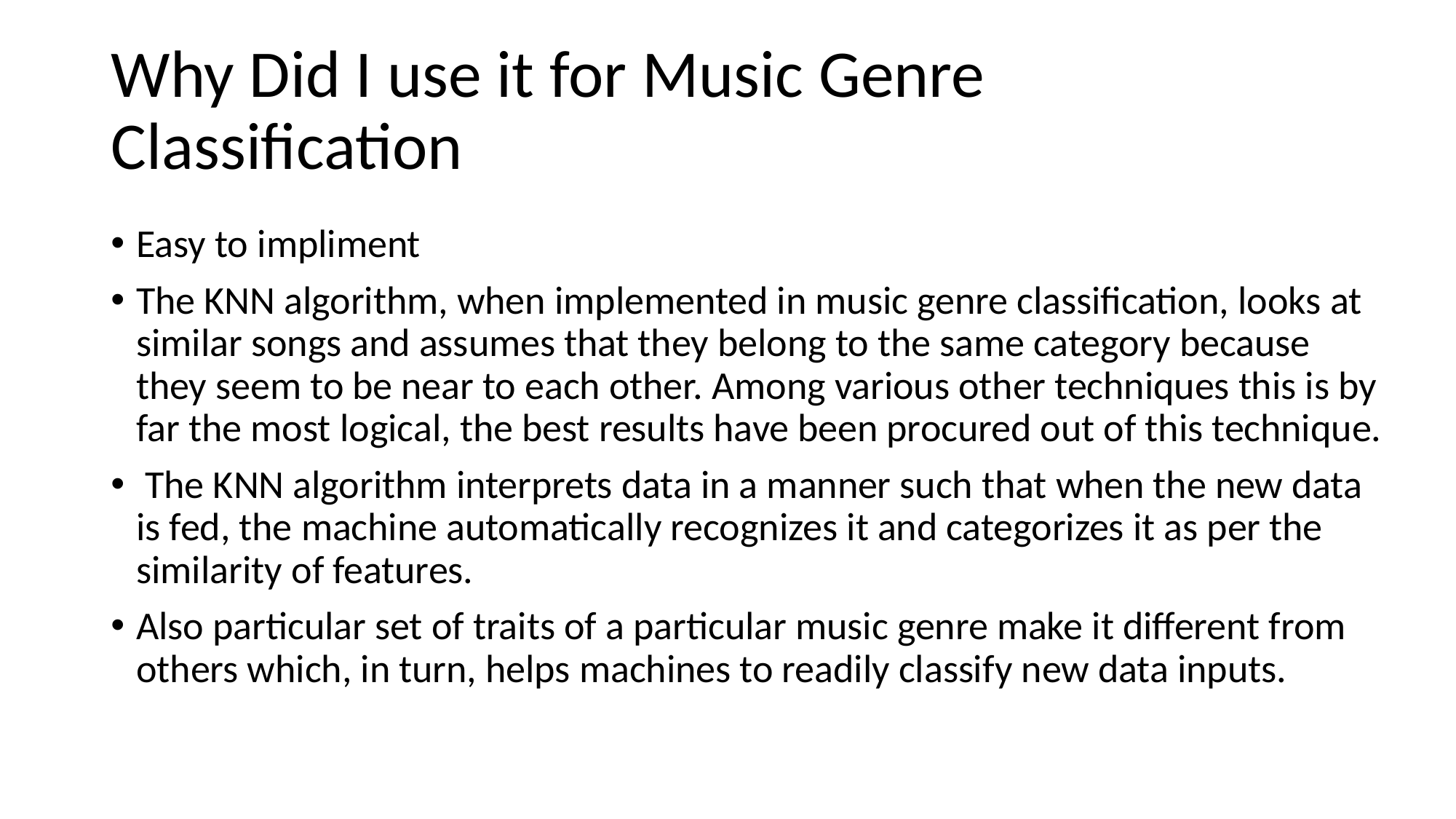

# Why Did I use it for Music Genre Classification
Easy to impliment
The KNN algorithm, when implemented in music genre classification, looks at similar songs and assumes that they belong to the same category because they seem to be near to each other. Among various other techniques this is by far the most logical, the best results have been procured out of this technique.
 The KNN algorithm interprets data in a manner such that when the new data is fed, the machine automatically recognizes it and categorizes it as per the similarity of features.
Also particular set of traits of a particular music genre make it different from others which, in turn, helps machines to readily classify new data inputs.